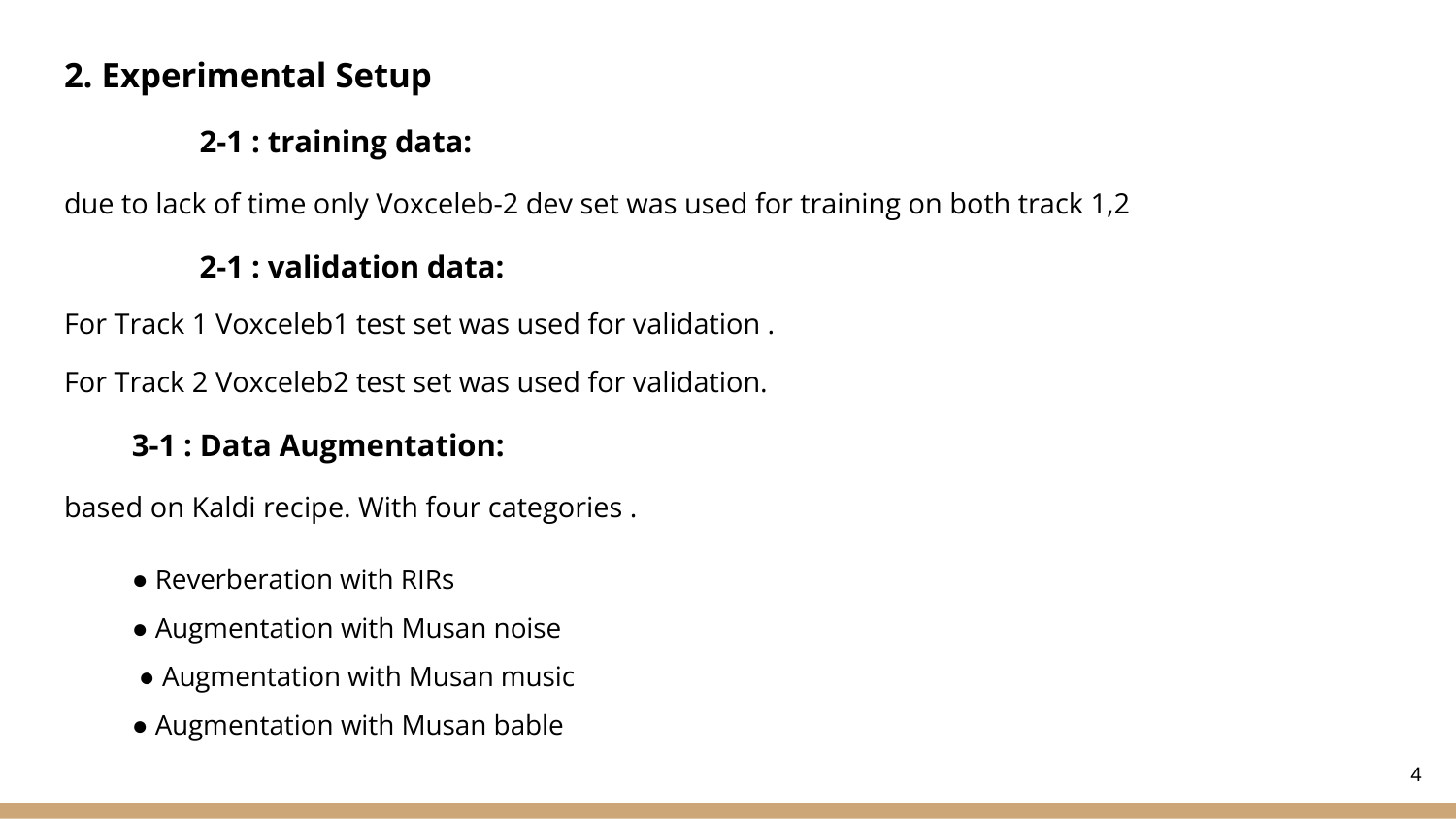

2. Experimental Setup
	2-1 : training data:
due to lack of time only Voxceleb-2 dev set was used for training on both track 1,2
	2-1 : validation data:
For Track 1 Voxceleb1 test set was used for validation .
For Track 2 Voxceleb2 test set was used for validation.
3-1 : Data Augmentation:
based on Kaldi recipe. With four categories .
● Reverberation with RIRs
● Augmentation with Musan noise
 ● Augmentation with Musan music
● Augmentation with Musan bable
4